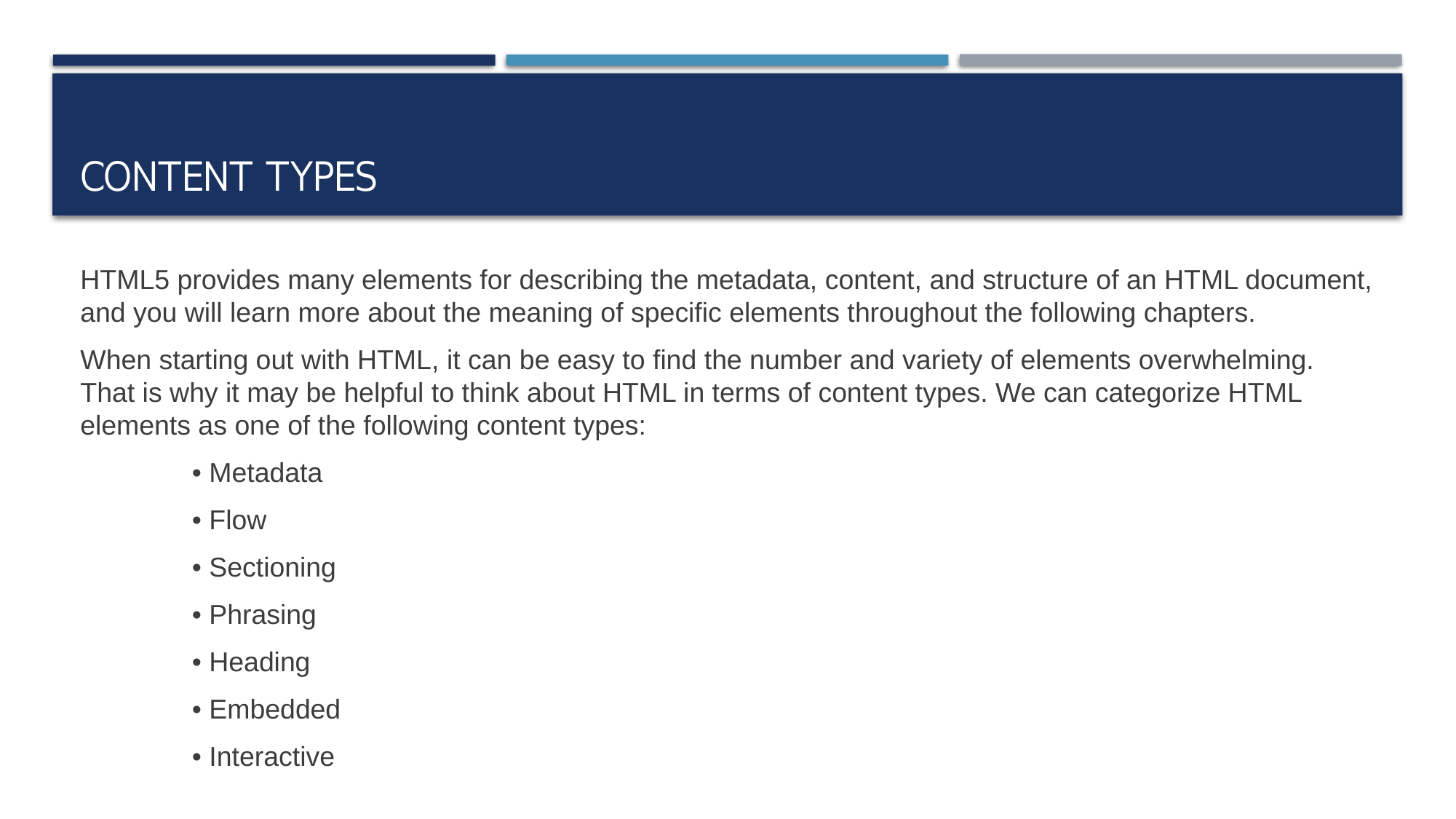

# Content Types
HTML5 provides many elements for describing the metadata, content, and structure of an HTML document, and you will learn more about the meaning of specific elements throughout the following chapters.
When starting out with HTML, it can be easy to find the number and variety of elements overwhelming. That is why it may be helpful to think about HTML in terms of content types. We can categorize HTML elements as one of the following content types:
• Metadata
• Flow
• Sectioning
• Phrasing
• Heading
• Embedded
• Interactive